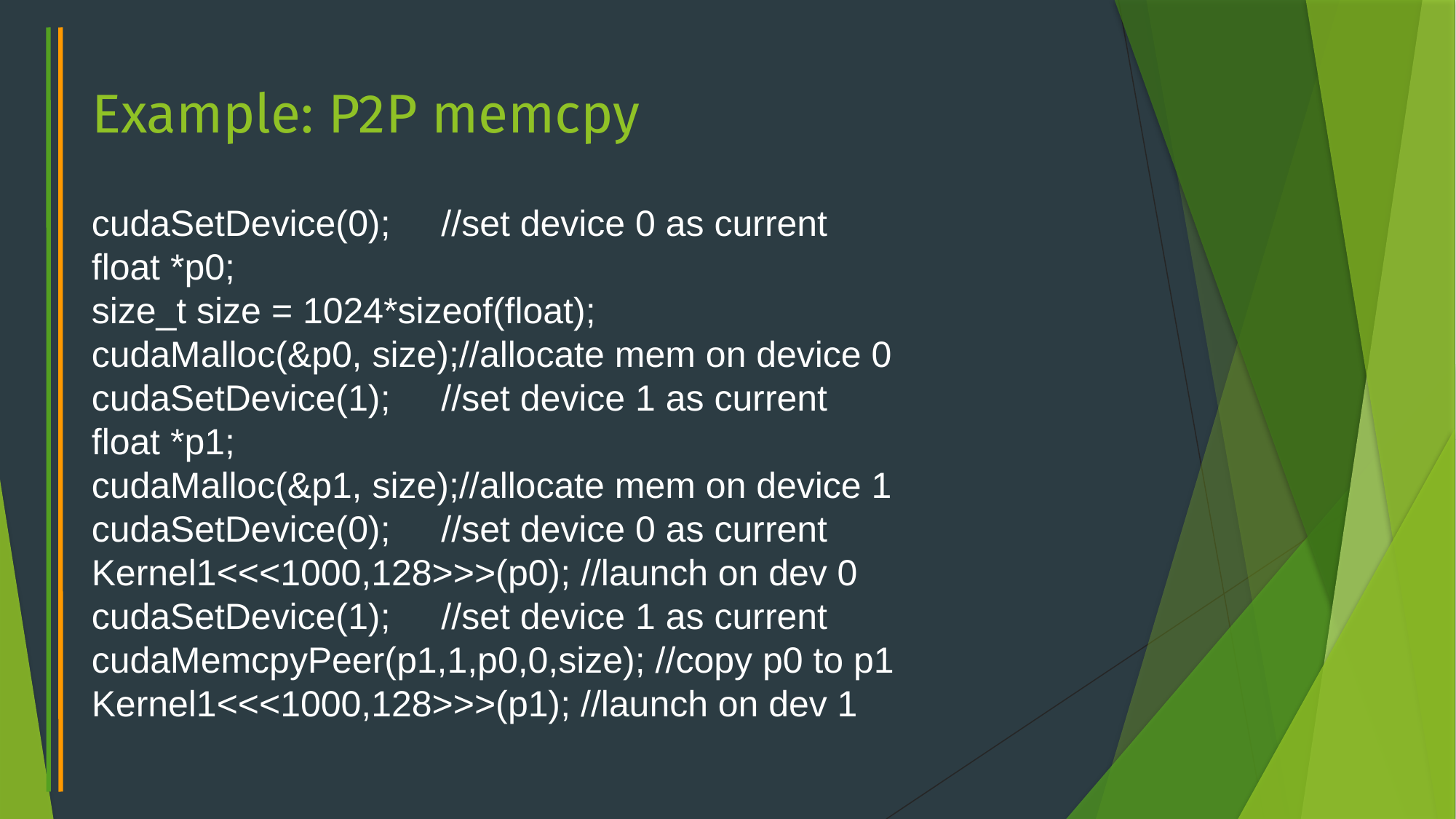

# Example: P2P memcpy
cudaSetDevice(0);     //set device 0 as current
float *p0;
size_t size = 1024*sizeof(float);
cudaMalloc(&p0, size);//allocate mem on device 0
cudaSetDevice(1);     //set device 1 as current
float *p1;
cudaMalloc(&p1, size);//allocate mem on device 1
cudaSetDevice(0);     //set device 0 as current
Kernel1<<<1000,128>>>(p0); //launch on dev 0
cudaSetDevice(1);     //set device 1 as current
cudaMemcpyPeer(p1,1,p0,0,size); //copy p0 to p1
Kernel1<<<1000,128>>>(p1); //launch on dev 1